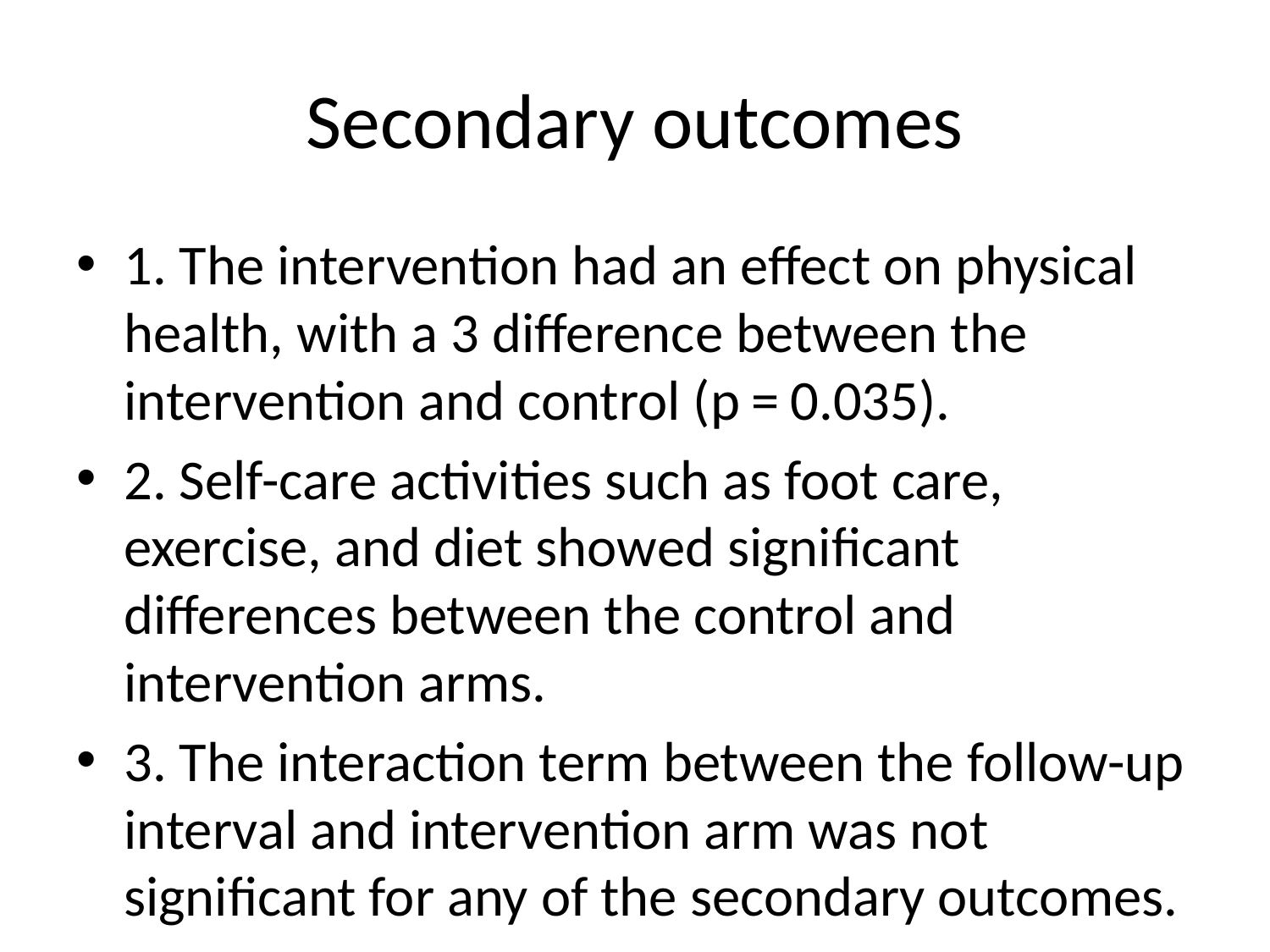

# Secondary outcomes
1. The intervention had an effect on physical health, with a 3 difference between the intervention and control (p = 0.035).
2. Self-care activities such as foot care, exercise, and diet showed significant differences between the control and intervention arms.
3. The interaction term between the follow-up interval and intervention arm was not significant for any of the secondary outcomes.